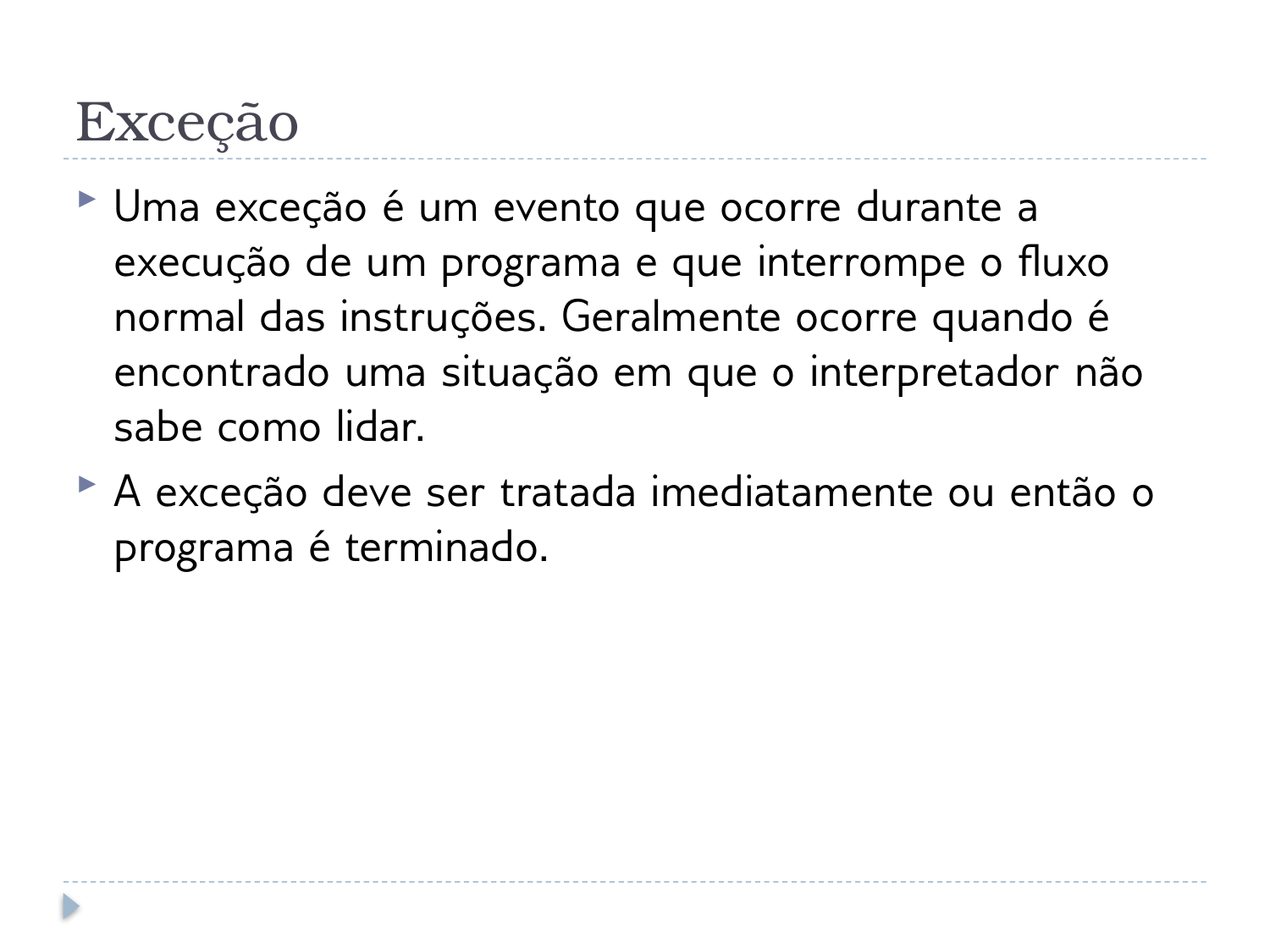

# Exceção
Uma exceção é um evento que ocorre durante a execução de um programa e que interrompe o fluxo normal das instruções. Geralmente ocorre quando é encontrado uma situação em que o interpretador não sabe como lidar.
A exceção deve ser tratada imediatamente ou então o programa é terminado.